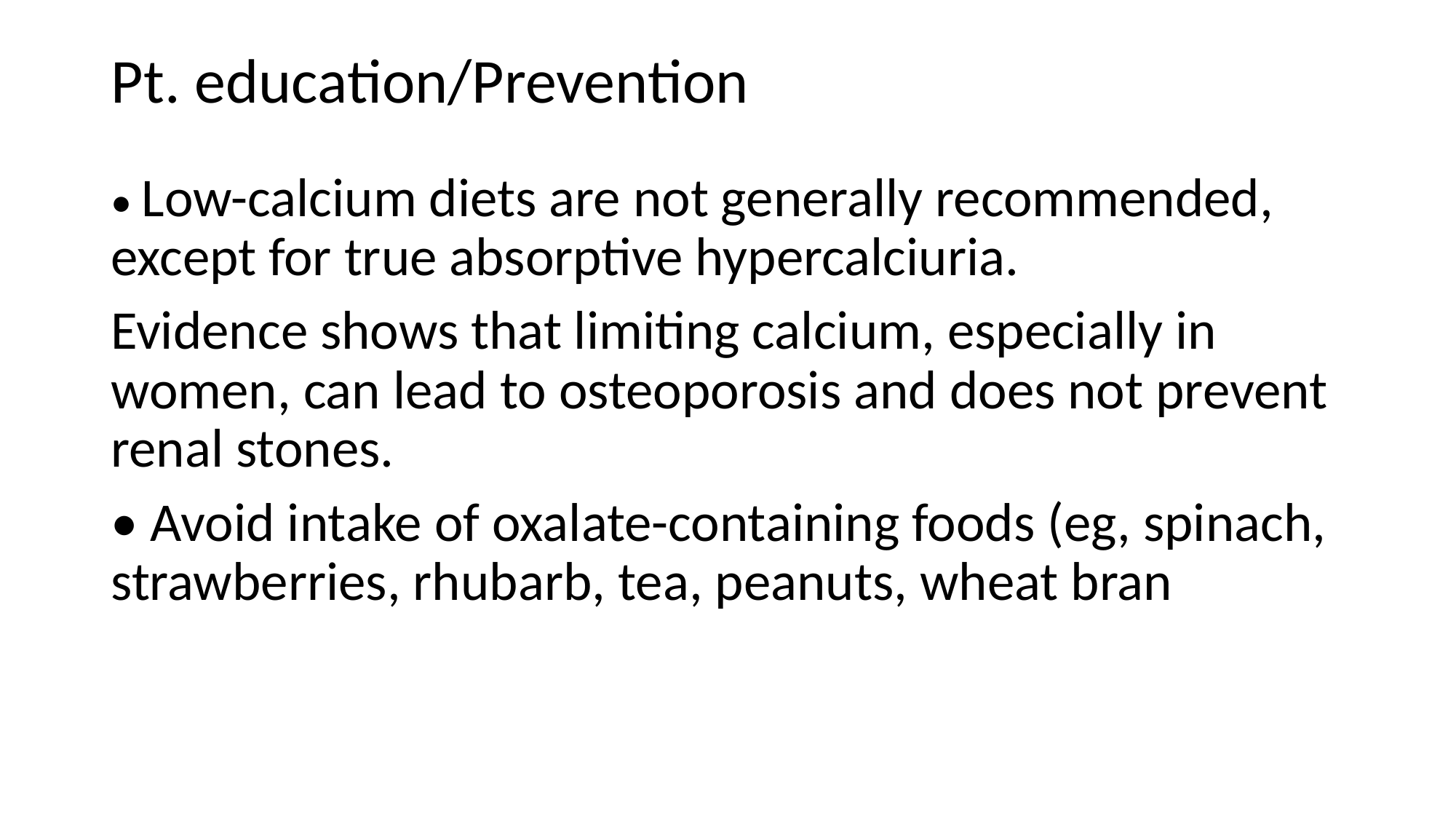

# Pt. education/Prevention
• Low-calcium diets are not generally recommended, except for true absorptive hypercalciuria.
Evidence shows that limiting calcium, especially in women, can lead to osteoporosis and does not prevent renal stones.
• Avoid intake of oxalate-containing foods (eg, spinach, strawberries, rhubarb, tea, peanuts, wheat bran